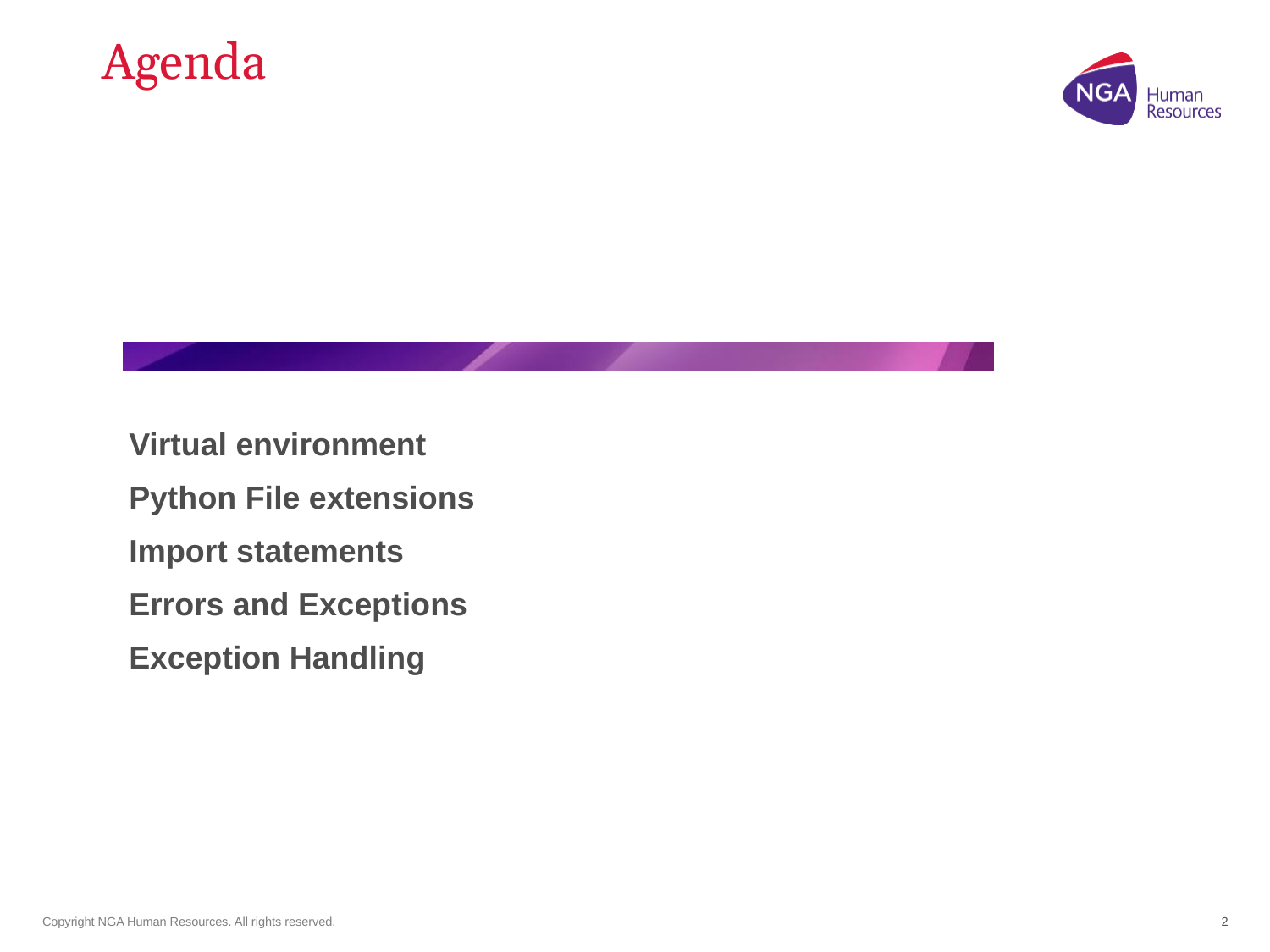

# Agenda
Virtual environment
Python File extensions
Import statements
Errors and Exceptions
Exception Handling
2